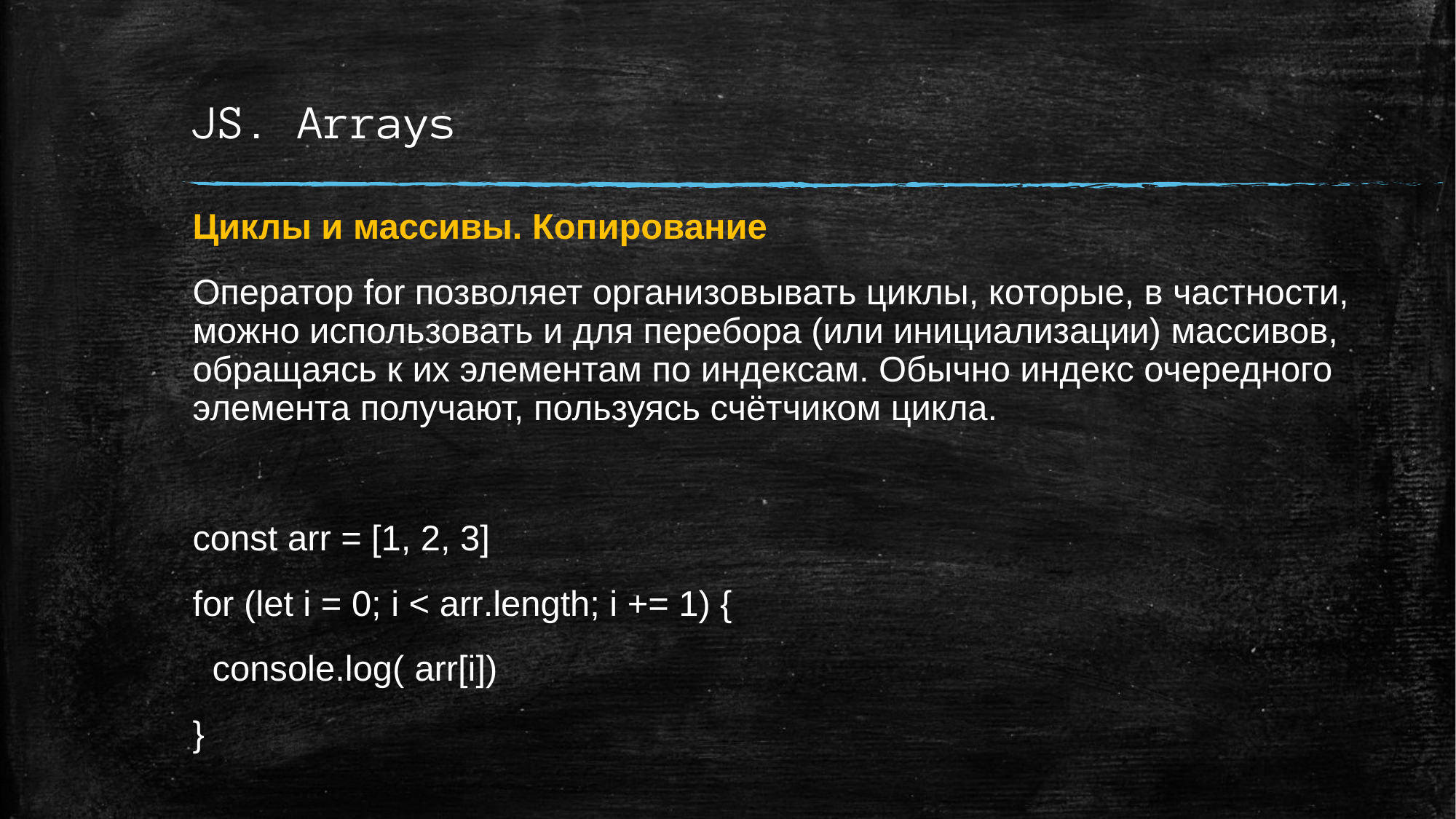

# JS. Arrays
Циклы и массивы. Копирование
Оператор for позволяет организовывать циклы, которые, в частности, можно использовать и для перебора (или инициализации) массивов, обращаясь к их элементам по индексам. Обычно индекс очередного элемента получают, пользуясь счётчиком цикла.

const arr = [1, 2, 3]
for (let i = 0; i < arr.length; i += 1) {
  console.log( arr[i])
}